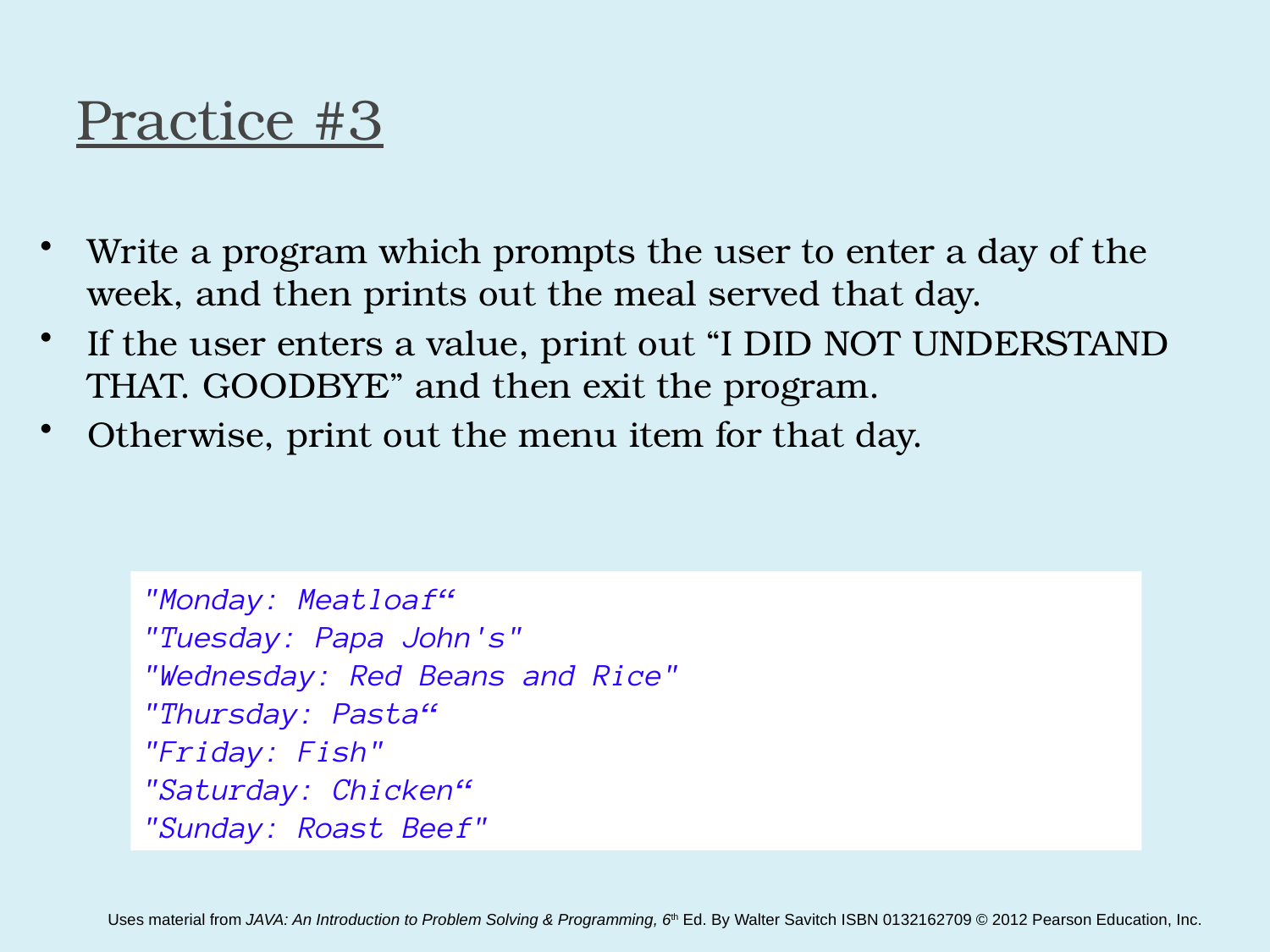

# Practice #3
Write a program which prompts the user to enter a day of the week, and then prints out the meal served that day.
If the user enters a value, print out “I DID NOT UNDERSTAND THAT. GOODBYE” and then exit the program.
Otherwise, print out the menu item for that day.
"Monday: Meatloaf“
"Tuesday: Papa John's"
"Wednesday: Red Beans and Rice"
"Thursday: Pasta“
"Friday: Fish"
"Saturday: Chicken“
"Sunday: Roast Beef"